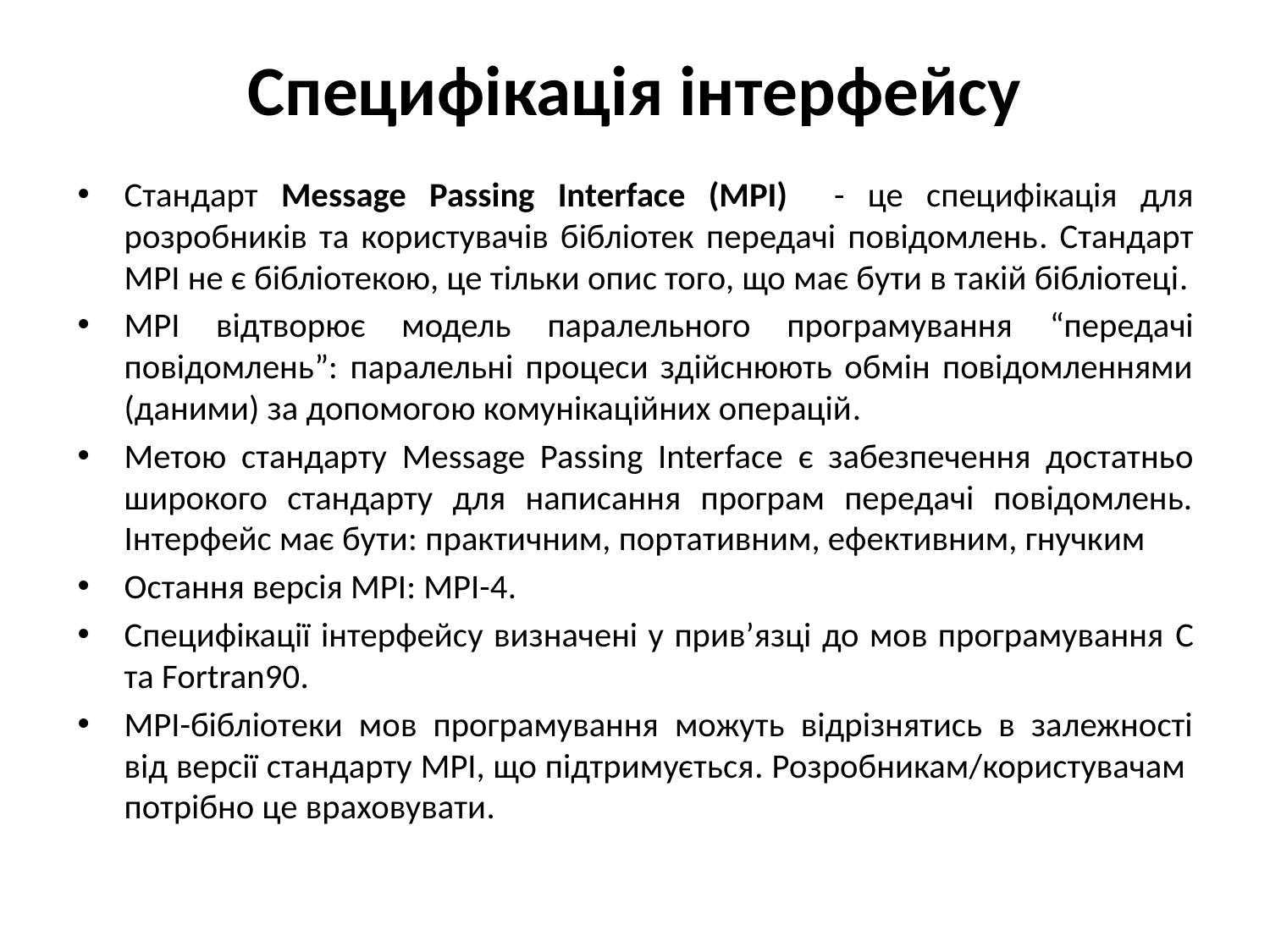

# Специфікація інтерфейсу
Стандарт Message Passing Interface (MPI)  - це специфікація для розробників та користувачів бібліотек передачі повідомлень. Стандарт МРІ не є бібліотекою, це тільки опис того, що має бути в такій бібліотеці.
MPI відтворює модель паралельного програмування “передачі повідомлень”: паралельні процеси здійснюють обмін повідомленнями (даними) за допомогою комунікаційних операцій.
Метою стандарту Message Passing Interface є забезпечення достатньо широкого стандарту для написання програм передачі повідомлень. Інтерфейс має бути: практичним, портативним, ефективним, гнучким
Остання версія МРІ: МРІ-4.
Специфікації інтерфейсу визначені у прив’язці до мов програмування C та Fortran90.
МРІ-бібліотеки мов програмування можуть відрізнятись в залежності від версії стандарту МРІ, що підтримується. Розробникам/користувачам  потрібно це враховувати.